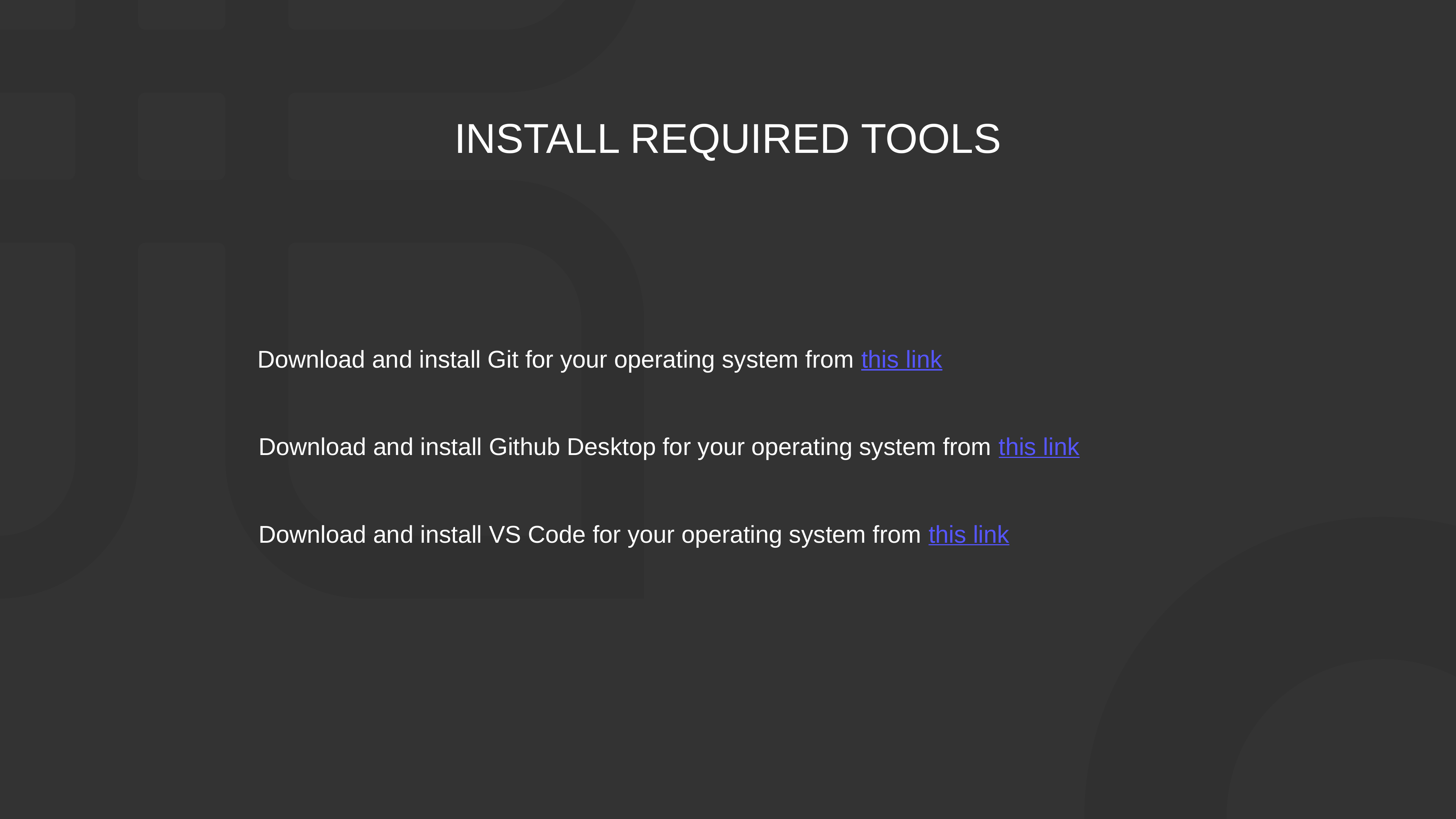

Install required tools
Download and install Git for your operating system from this link
Download and install Github Desktop for your operating system from this link
Download and install VS Code for your operating system from this link